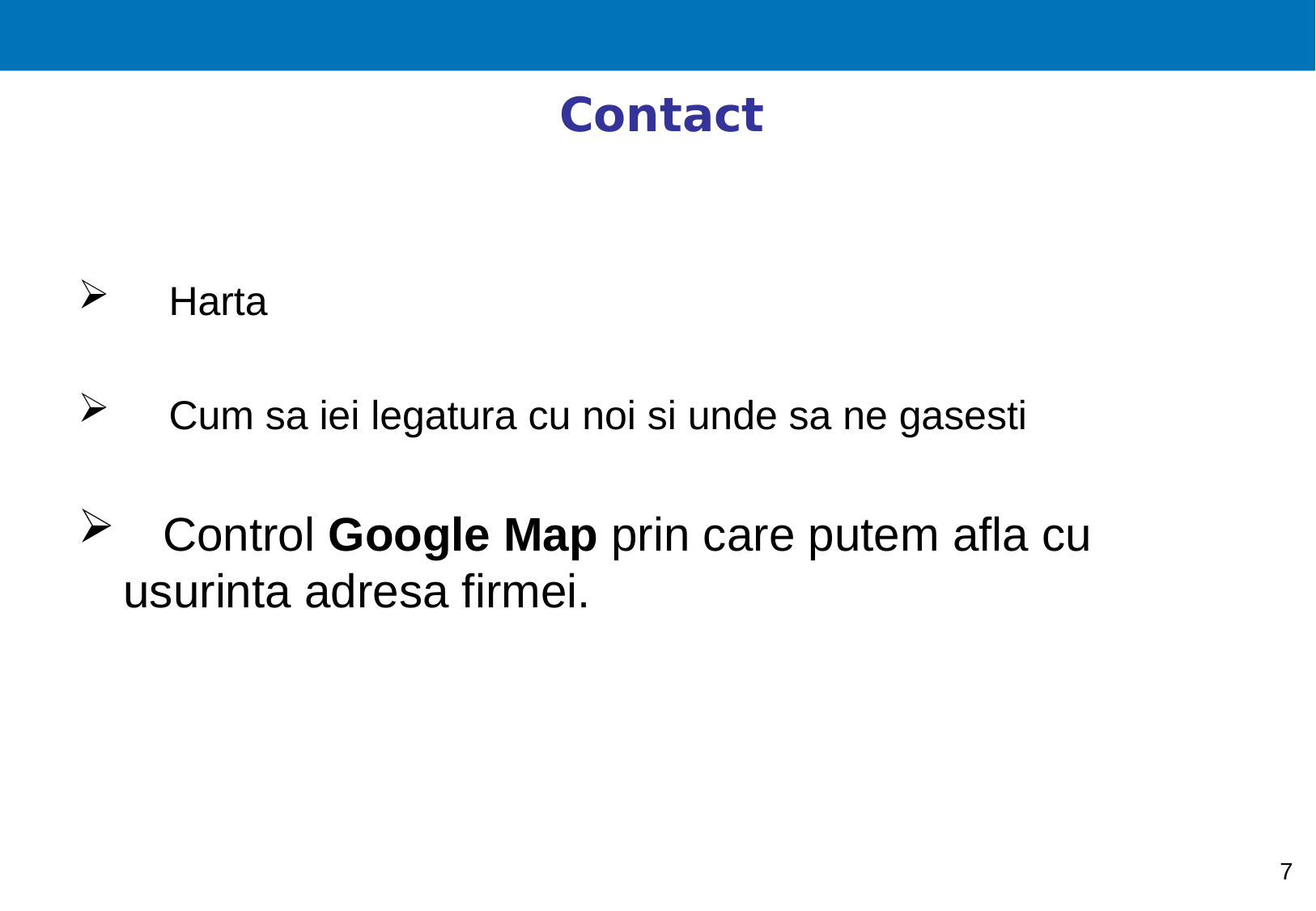

# Morris &                       Contact

    Harta

    Cum sa iei legatura cu noi si unde sa ne gasesti

   Control Google Map prin care putem afla cu usurinta adresa firmei.

7